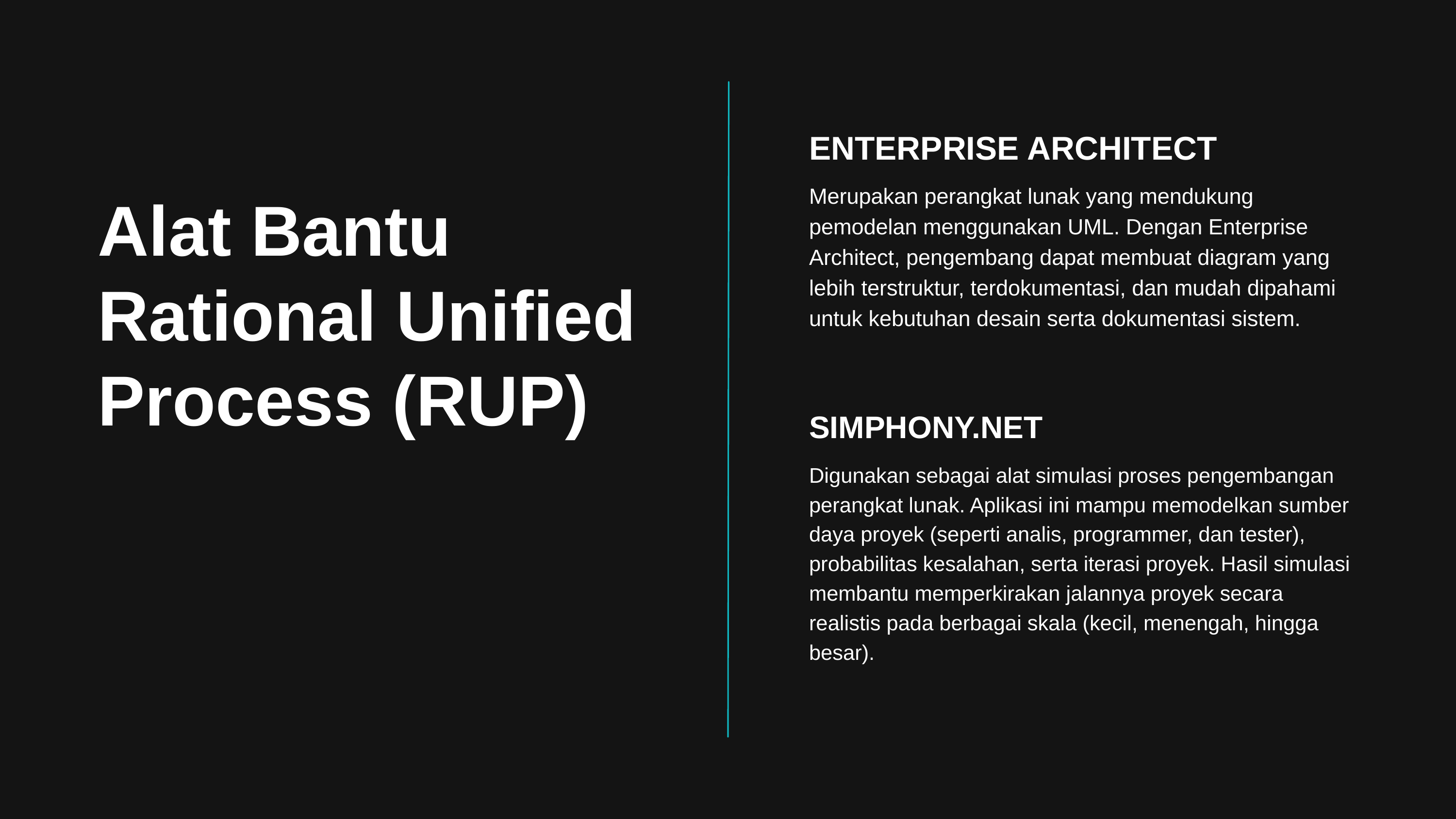

ENTERPRISE ARCHITECT
Merupakan perangkat lunak yang mendukung pemodelan menggunakan UML. Dengan Enterprise Architect, pengembang dapat membuat diagram yang lebih terstruktur, terdokumentasi, dan mudah dipahami untuk kebutuhan desain serta dokumentasi sistem.
Alat Bantu Rational Unified Process (RUP)
SIMPHONY.NET
Digunakan sebagai alat simulasi proses pengembangan perangkat lunak. Aplikasi ini mampu memodelkan sumber daya proyek (seperti analis, programmer, dan tester), probabilitas kesalahan, serta iterasi proyek. Hasil simulasi membantu memperkirakan jalannya proyek secara realistis pada berbagai skala (kecil, menengah, hingga besar).